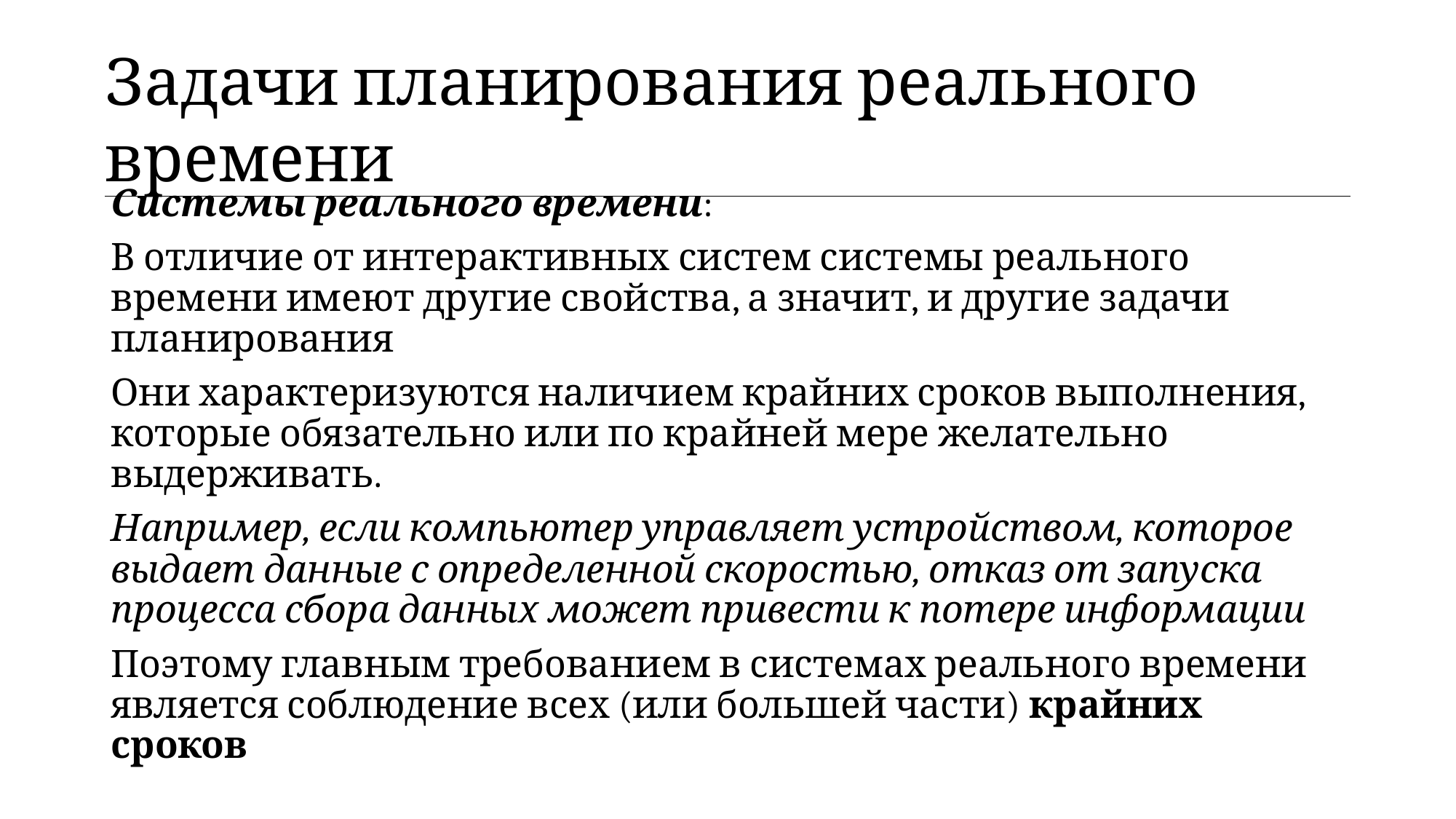

| Задачи планирования реального времени |
| --- |
Системы реального времени:
В отличие от интерактивных систем системы реального времени имеют другие свойства, а значит, и другие задачи планирования
Они характеризуются наличием крайних сроков выполнения, которые обязательно или по крайней мере желательно выдерживать.
Например, если компьютер управляет устройством, которое выдает данные с определенной скоростью, отказ от запуска процесса сбора данных может привести к потере информации
Поэтому главным требованием в системах реального времени является соблюдение всех (или большей части) крайних сроков